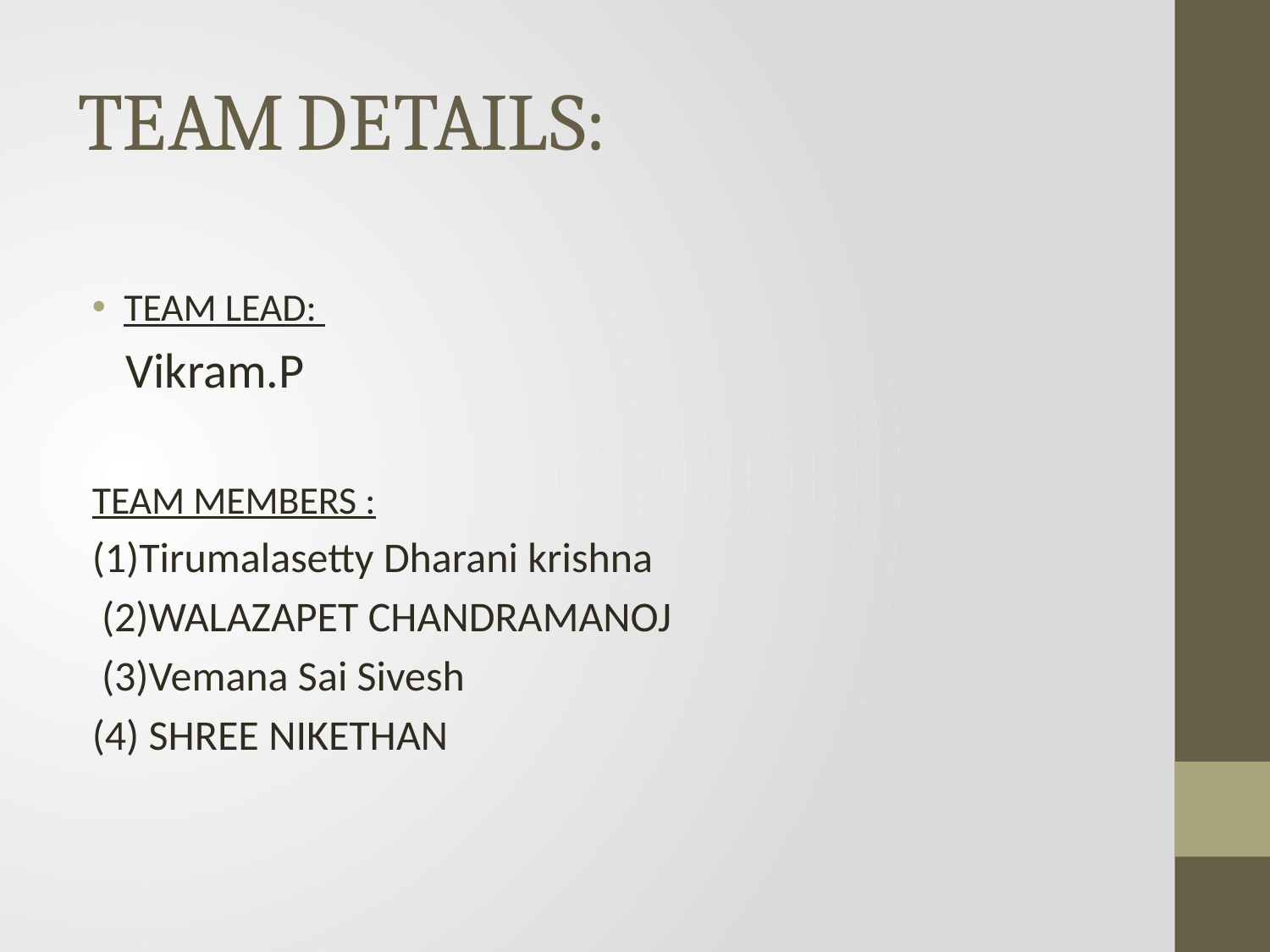

# TEAM DETAILS:

TEAM LEAD:
   Vikram.P

TEAM MEMBERS :
(1)Tirumalasetty Dharani krishna
 (2)WALAZAPET CHANDRAMANOJ
 (3)Vemana Sai Sivesh
(4) SHREE NIKETHAN